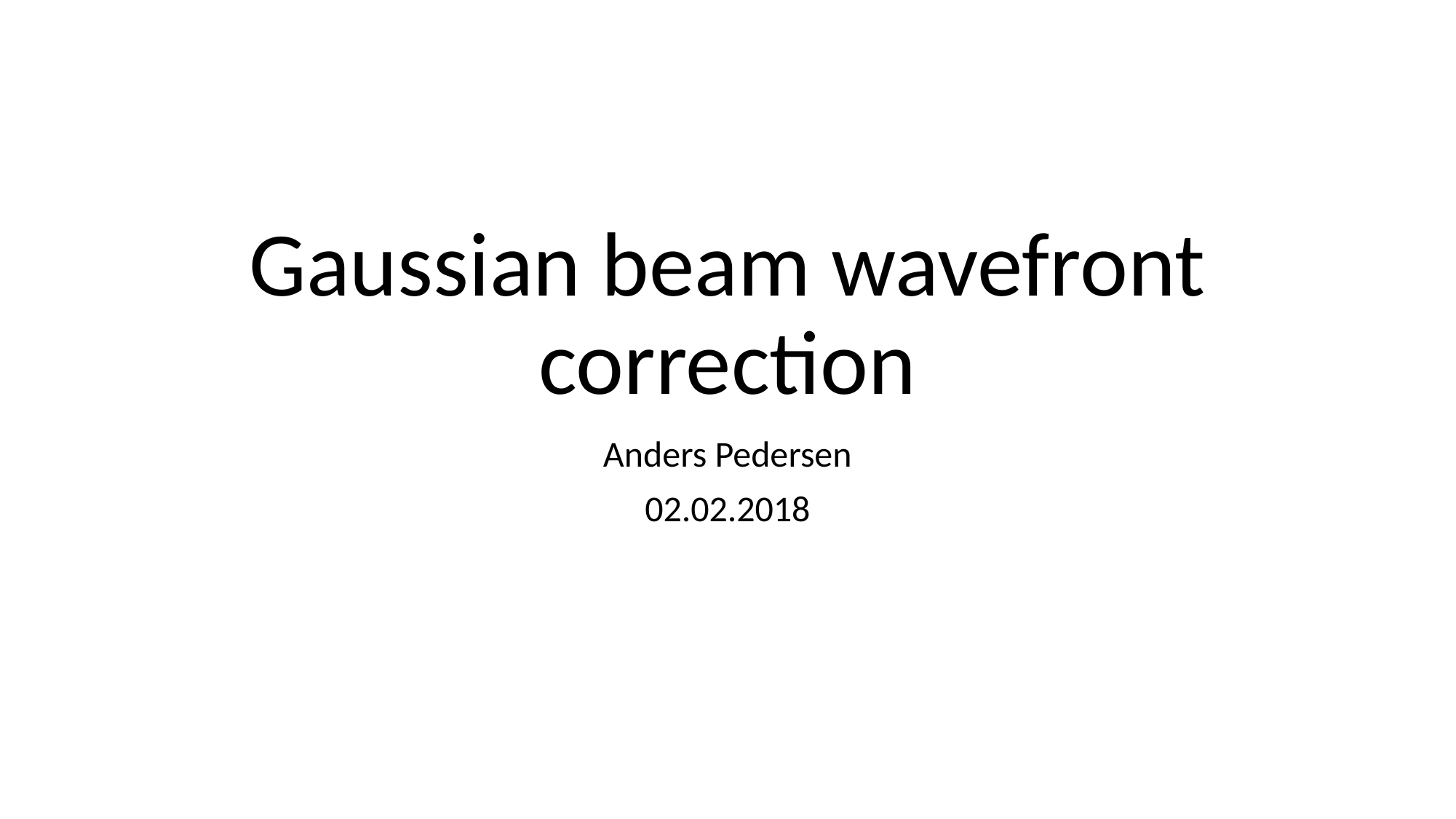

# Gaussian beam wavefront correction
Anders Pedersen
02.02.2018